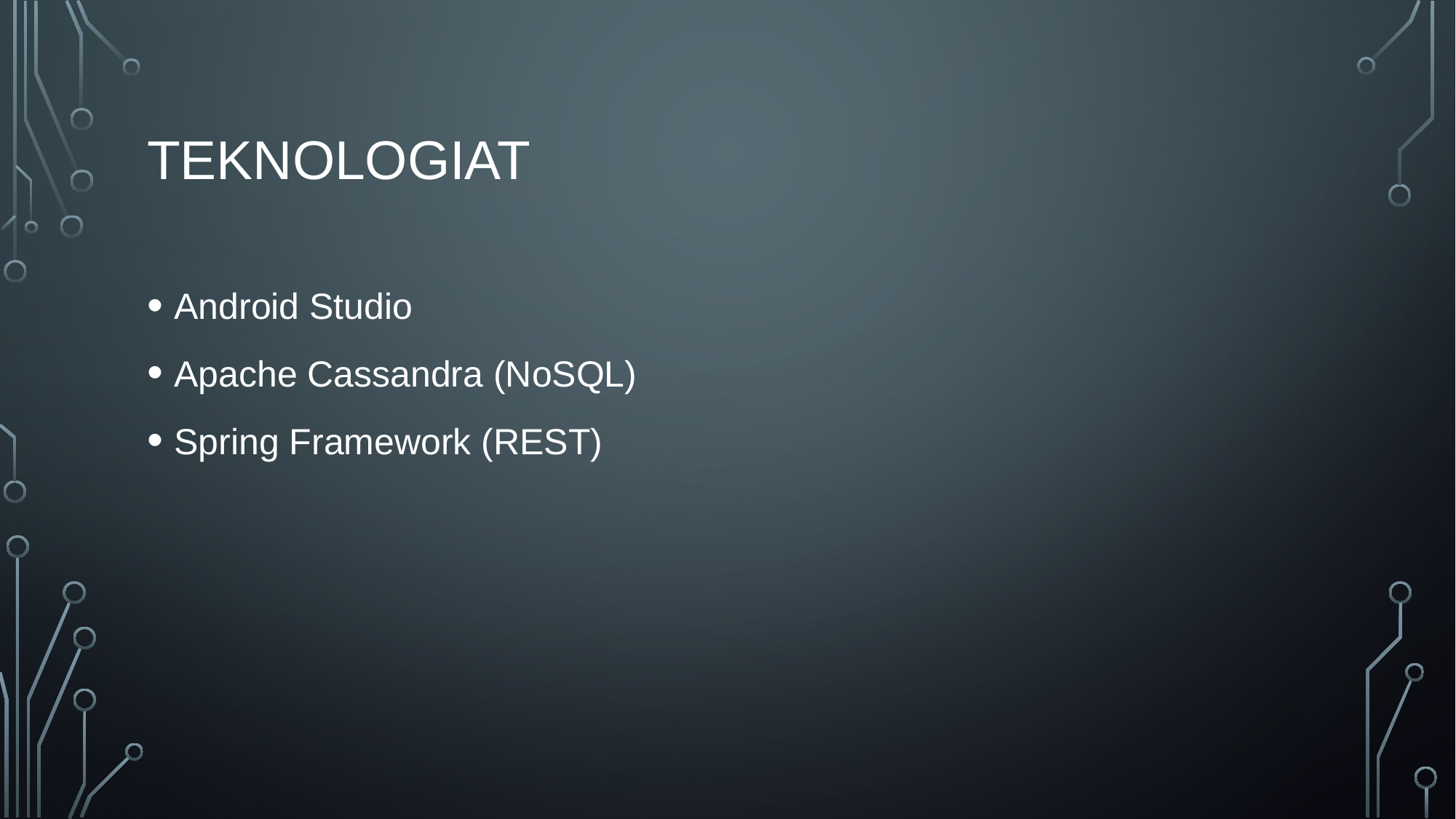

# Teknologiat
Android Studio
Apache Cassandra (NoSQL)
Spring Framework (REST)